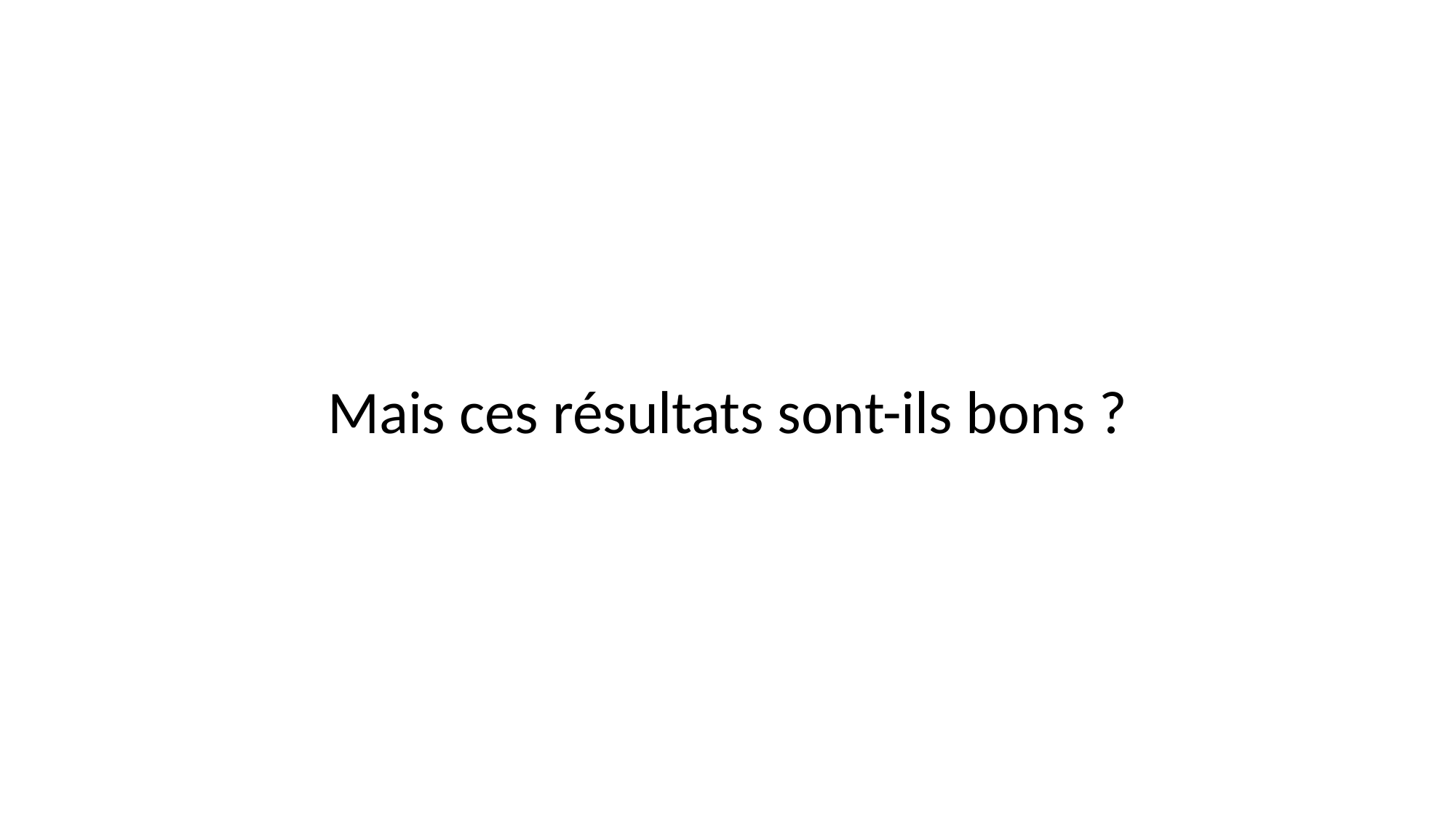

2.1. K-MOYENNES
Mais ces résultats sont-ils bons ?